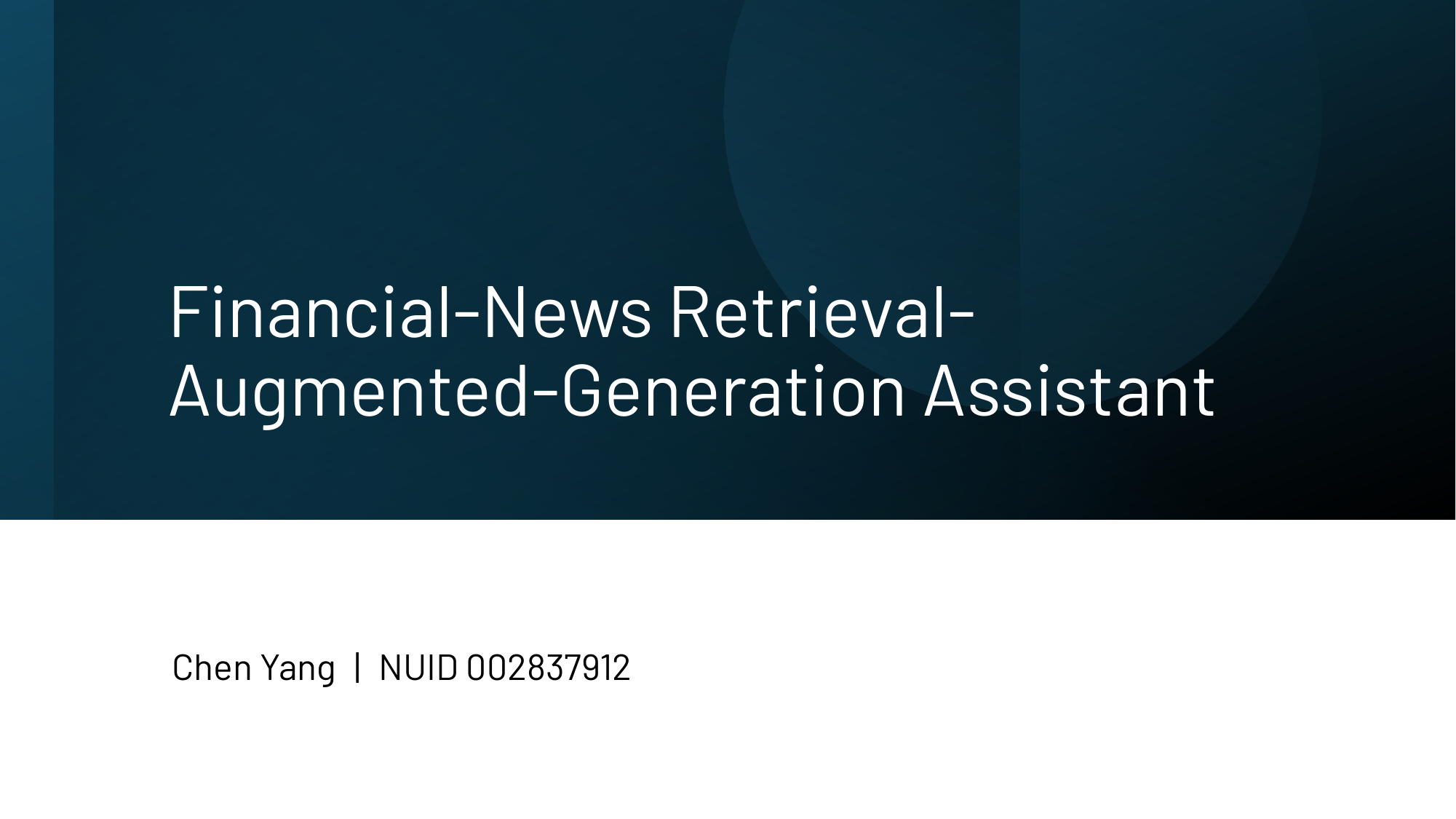

# Financial-News Retrieval-Augmented-Generation Assistant
Chen Yang | NUID 002837912